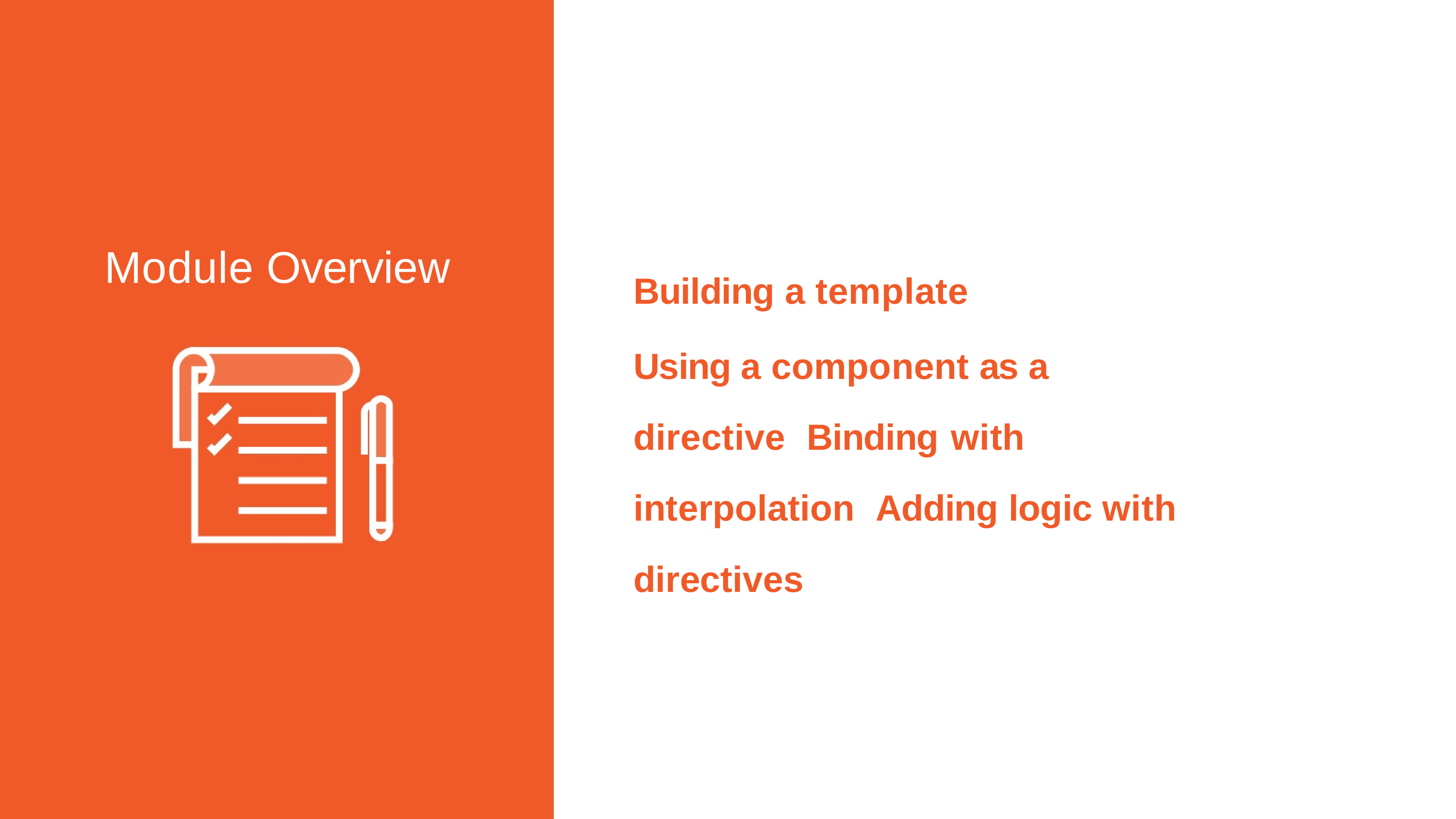

Module Overview
Building a template
Using a component as a directive  Binding with interpolation  Adding logic with directives
5